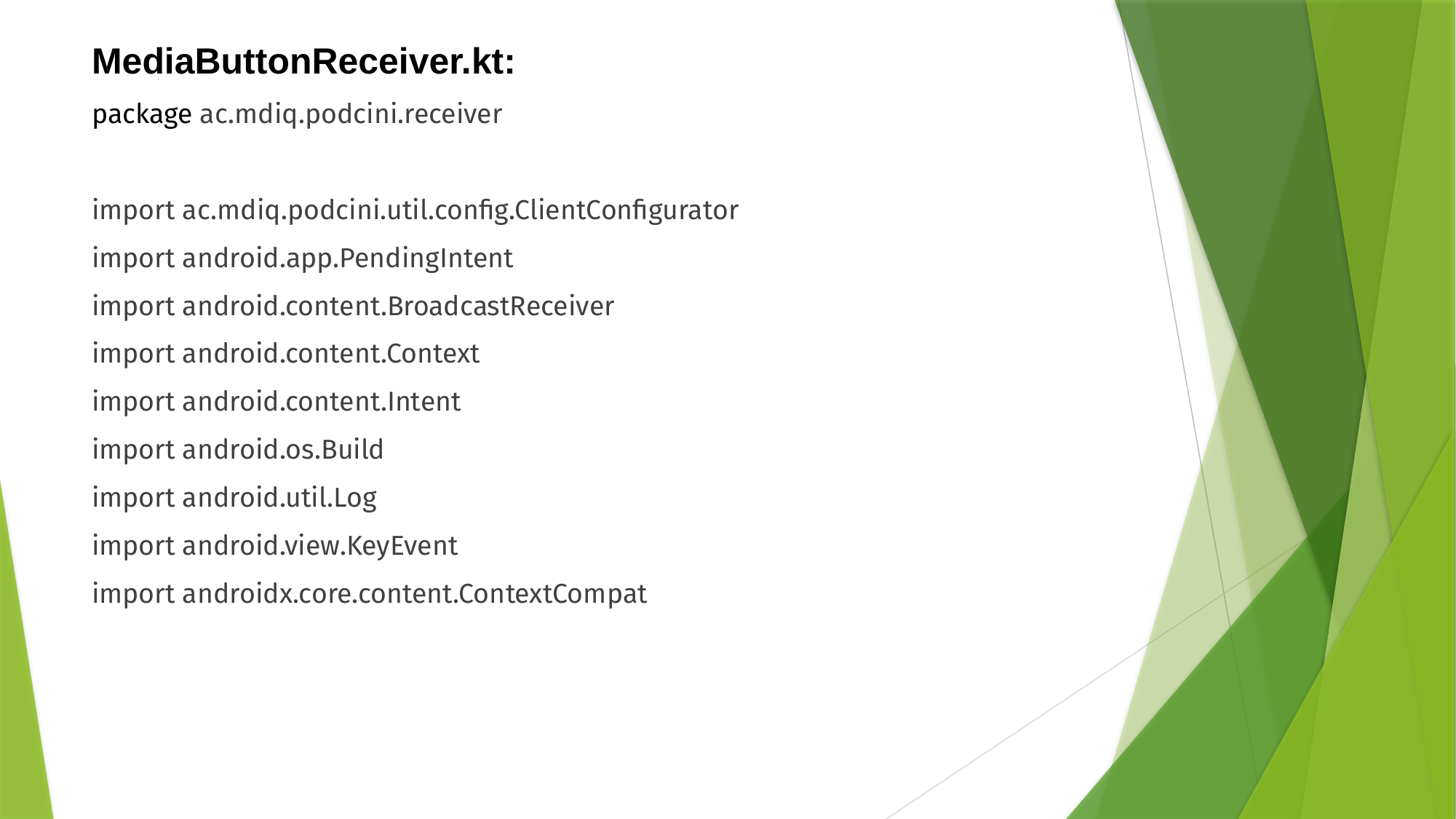

MediaButtonReceiver.kt:
package ac.mdiq.podcini.receiver

import ac.mdiq.podcini.util.config.ClientConfigurator
import android.app.PendingIntent
import android.content.BroadcastReceiver
import android.content.Context
import android.content.Intent
import android.os.Build
import android.util.Log
import android.view.KeyEvent
import androidx.core.content.ContextCompat